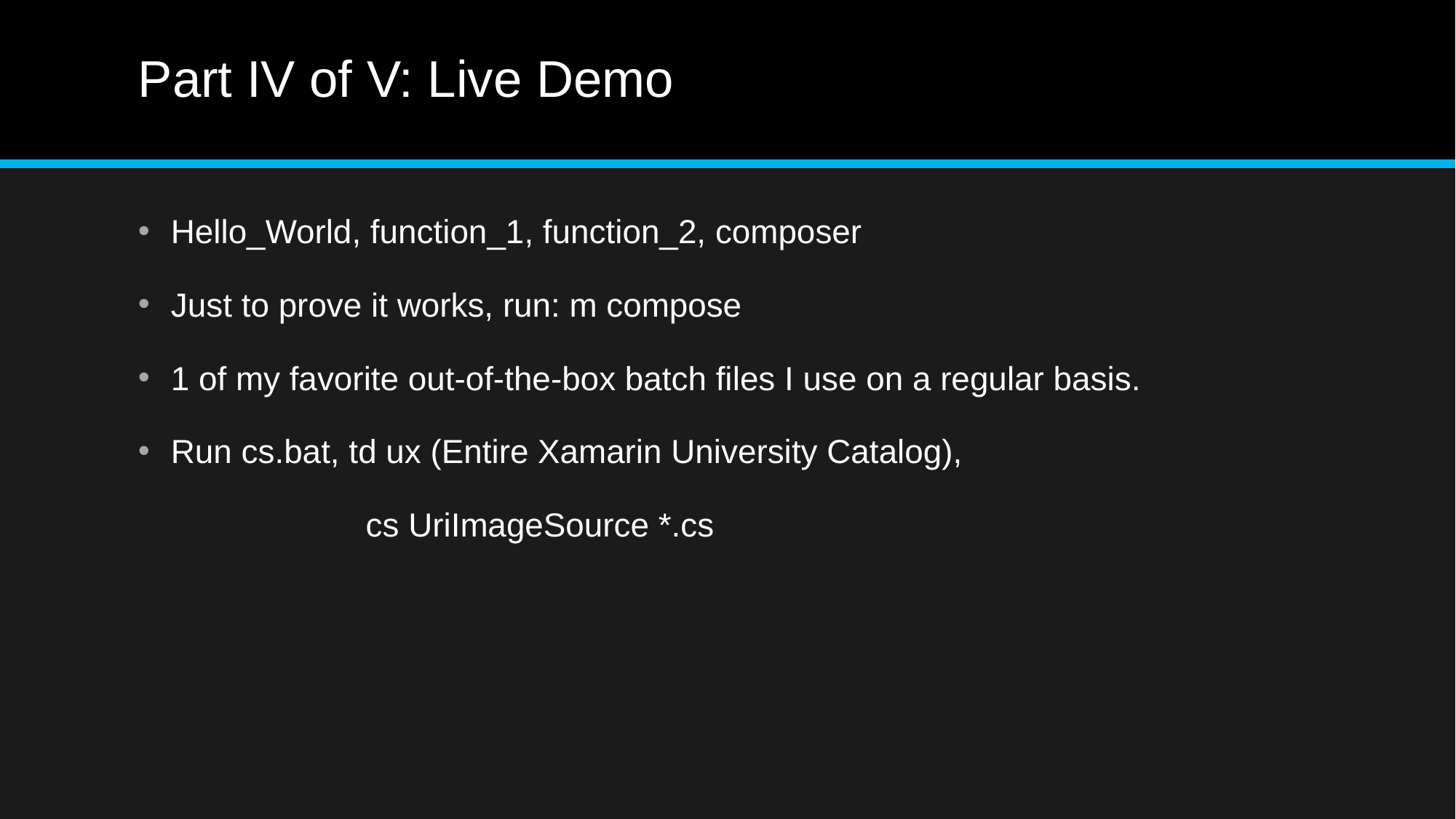

# Part IV of V: Live Demo
Hello_World, function_1, function_2, composer
Just to prove it works, run: m compose
1 of my favorite out-of-the-box batch files I use on a regular basis.
Run cs.bat, td ux (Entire Xamarin University Catalog),
		 cs UriImageSource *.cs